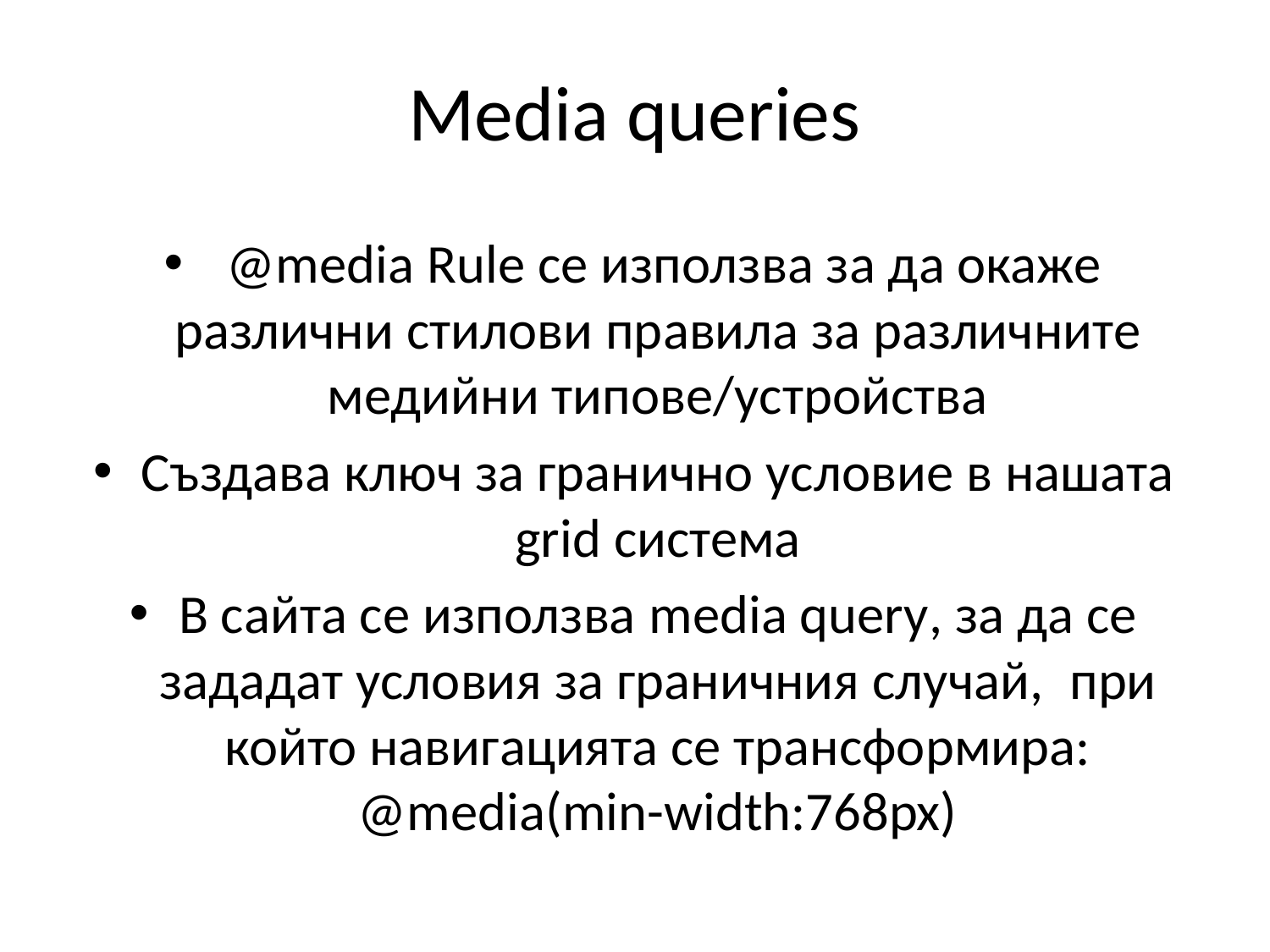

# Media queries
 @media Rule се използва за да окаже различни стилови правила за различните медийни типове/устройства
Създава ключ за гранично условие в нашата grid система
В сайта се използва media query, за да се зададат условия за граничния случай,  при който навигацията се трансформира: @media(min-width:768px)